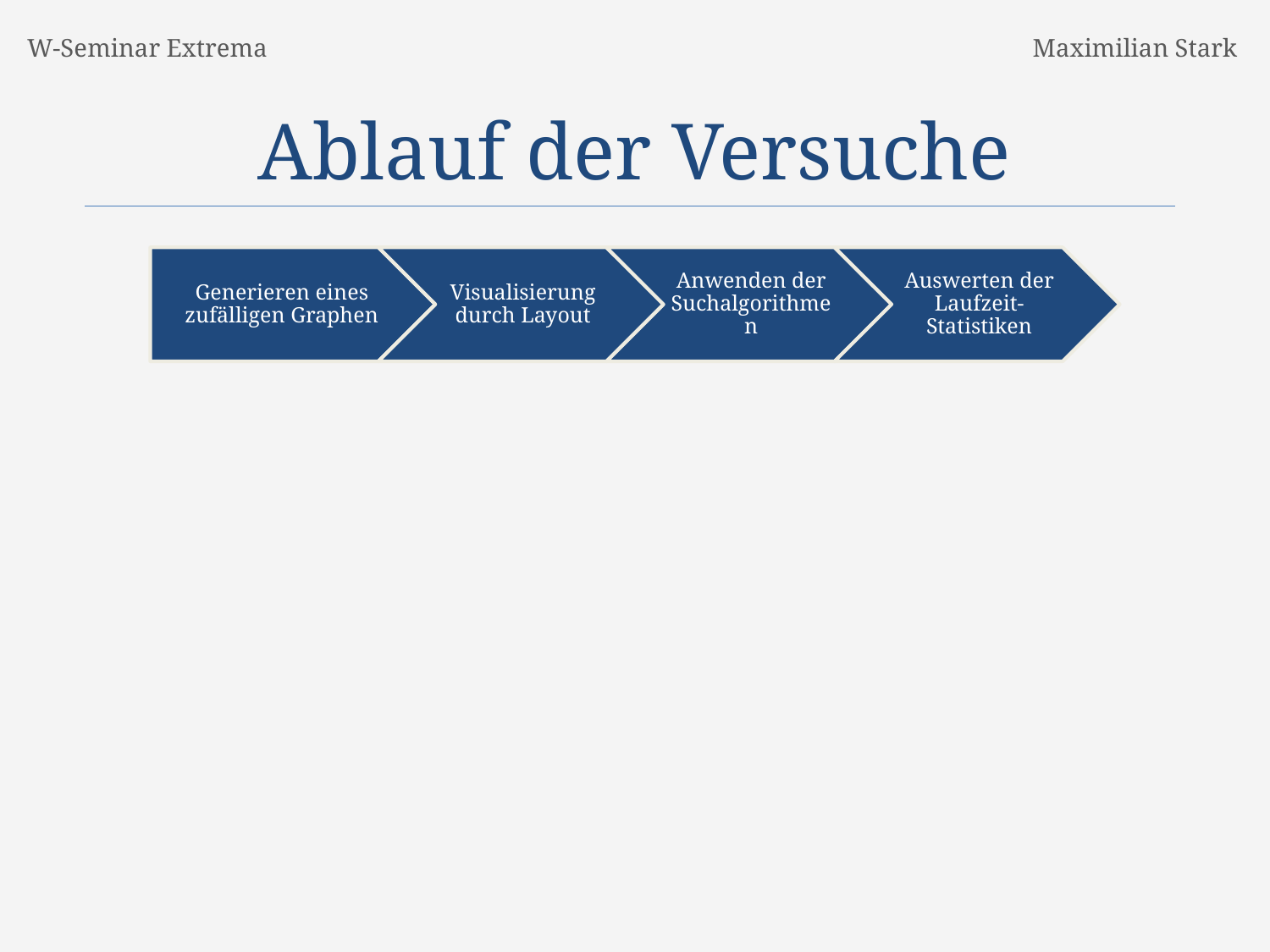

W-Seminar Extrema
Maximilian Stark
Ablauf der Versuche
Generieren eines zufälligen Graphen
Visualisierung durch Layout
Anwenden der Suchalgorithmen
Auswerten der Laufzeit-Statistiken